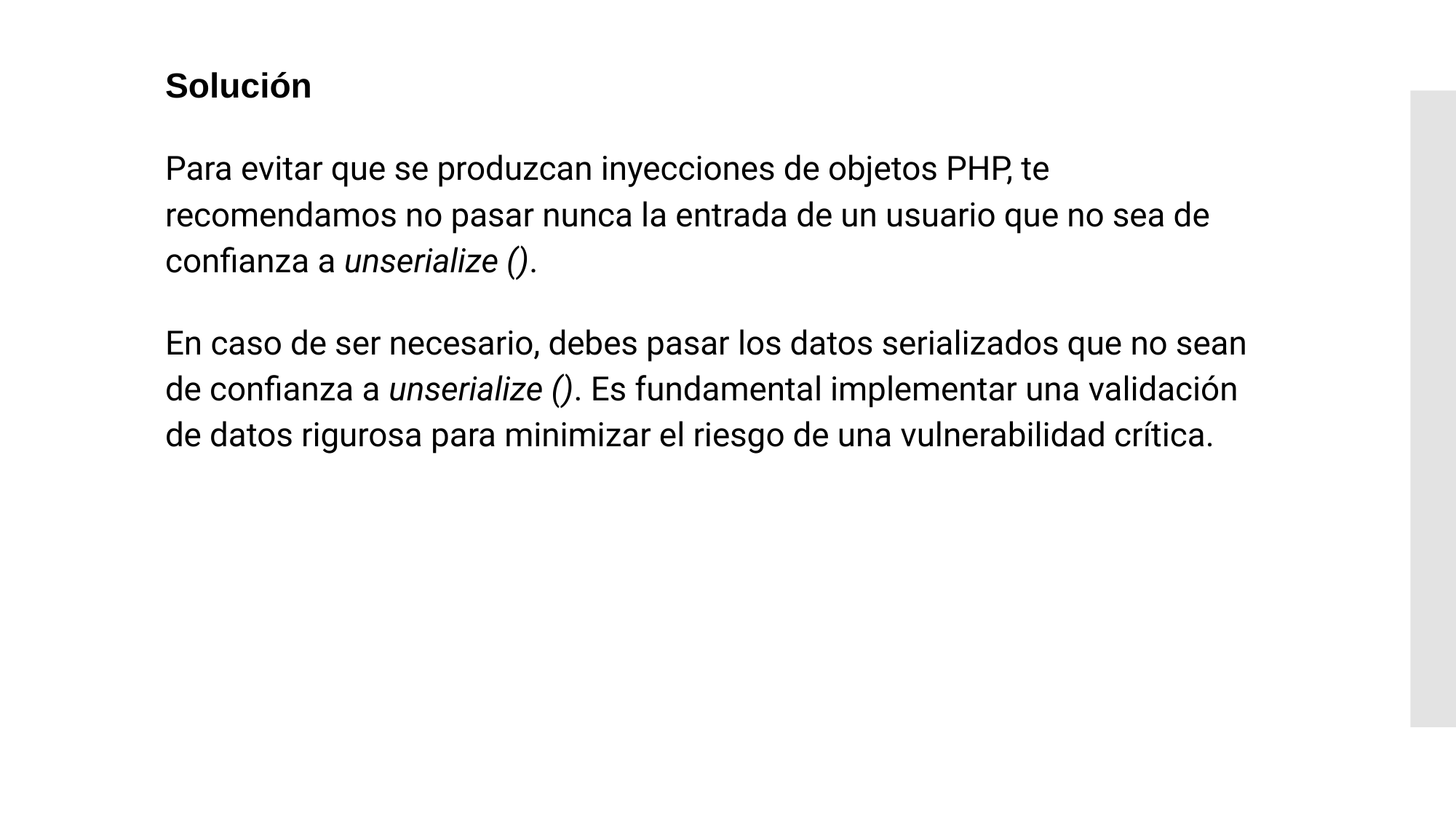

Solución
Para evitar que se produzcan inyecciones de objetos PHP, te recomendamos no pasar nunca la entrada de un usuario que no sea de confianza a unserialize ().
En caso de ser necesario, debes pasar los datos serializados que no sean de confianza a unserialize (). Es fundamental implementar una validación de datos rigurosa para minimizar el riesgo de una vulnerabilidad crítica.